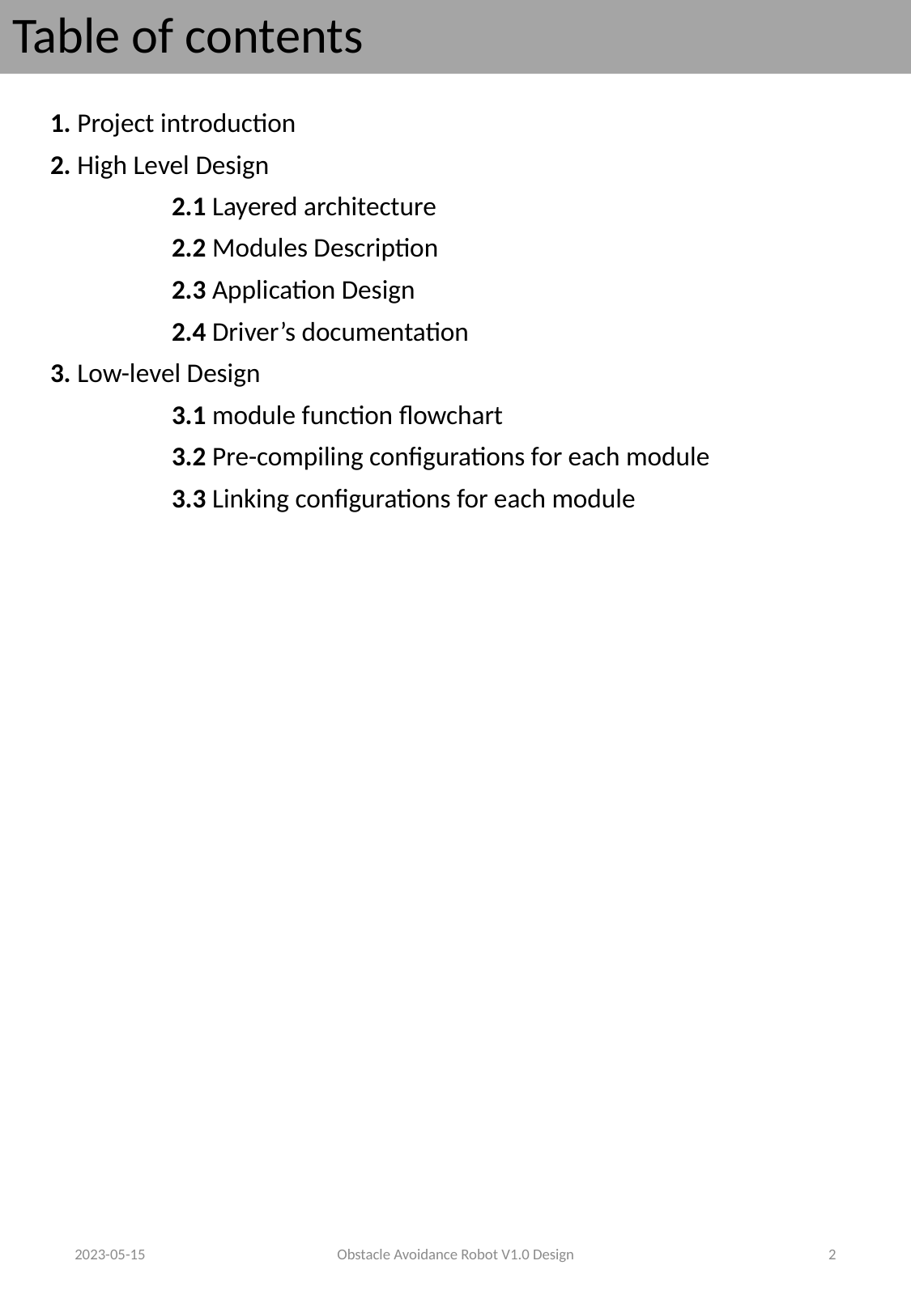

# Table of contents
1. Project introduction
2. High Level Design
	2.1 Layered architecture
	2.2 Modules Description
	2.3 Application Design
	2.4 Driver’s documentation
3. Low-level Design
	3.1 module function flowchart
	3.2 Pre-compiling configurations for each module
	3.3 Linking configurations for each module

2023-05-15
Obstacle Avoidance Robot V1.0 Design
2